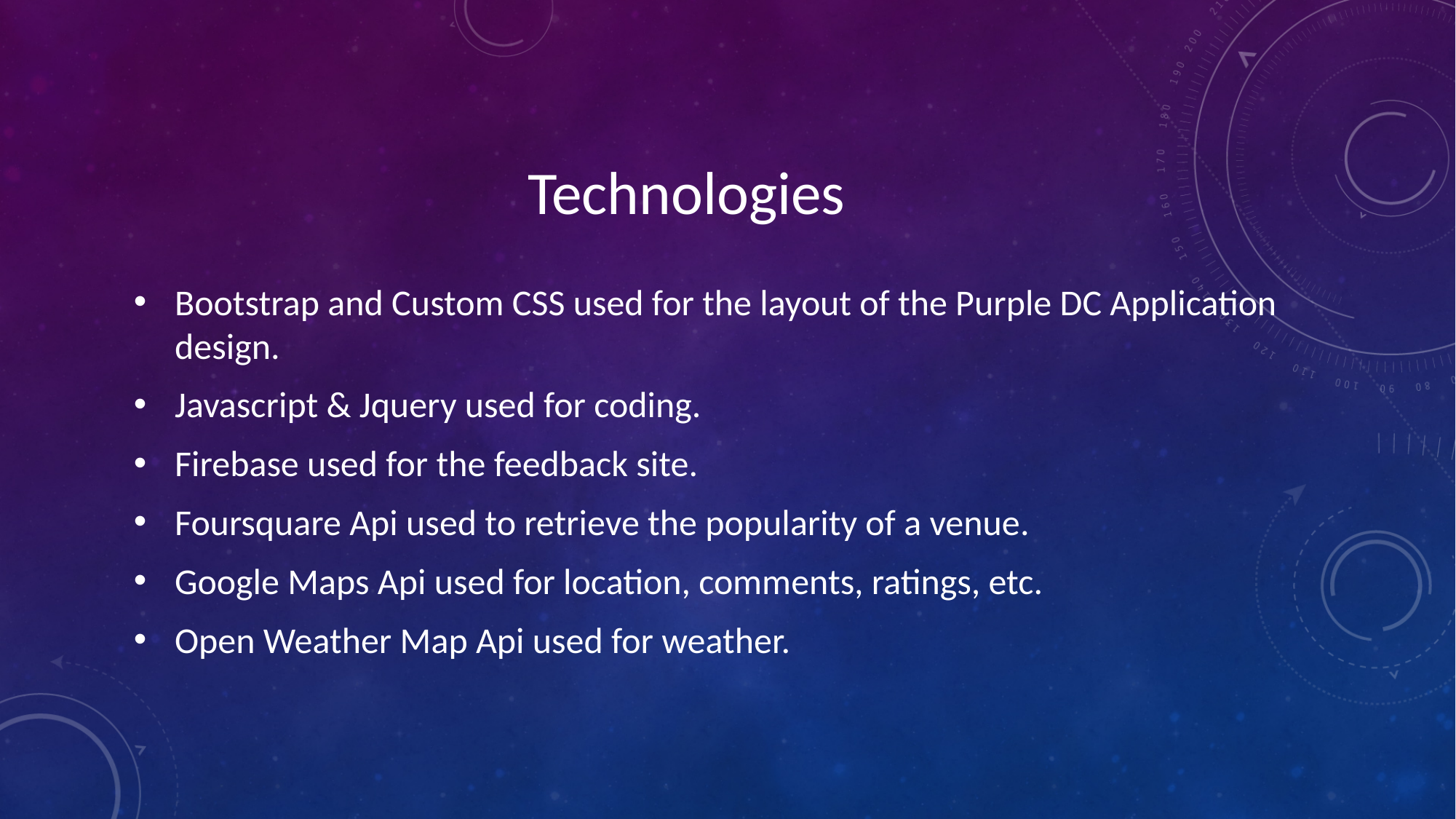

# Technologies
Bootstrap and Custom CSS used for the layout of the Purple DC Application design.
Javascript & Jquery used for coding.
Firebase used for the feedback site.
Foursquare Api used to retrieve the popularity of a venue.
Google Maps Api used for location, comments, ratings, etc.
Open Weather Map Api used for weather.